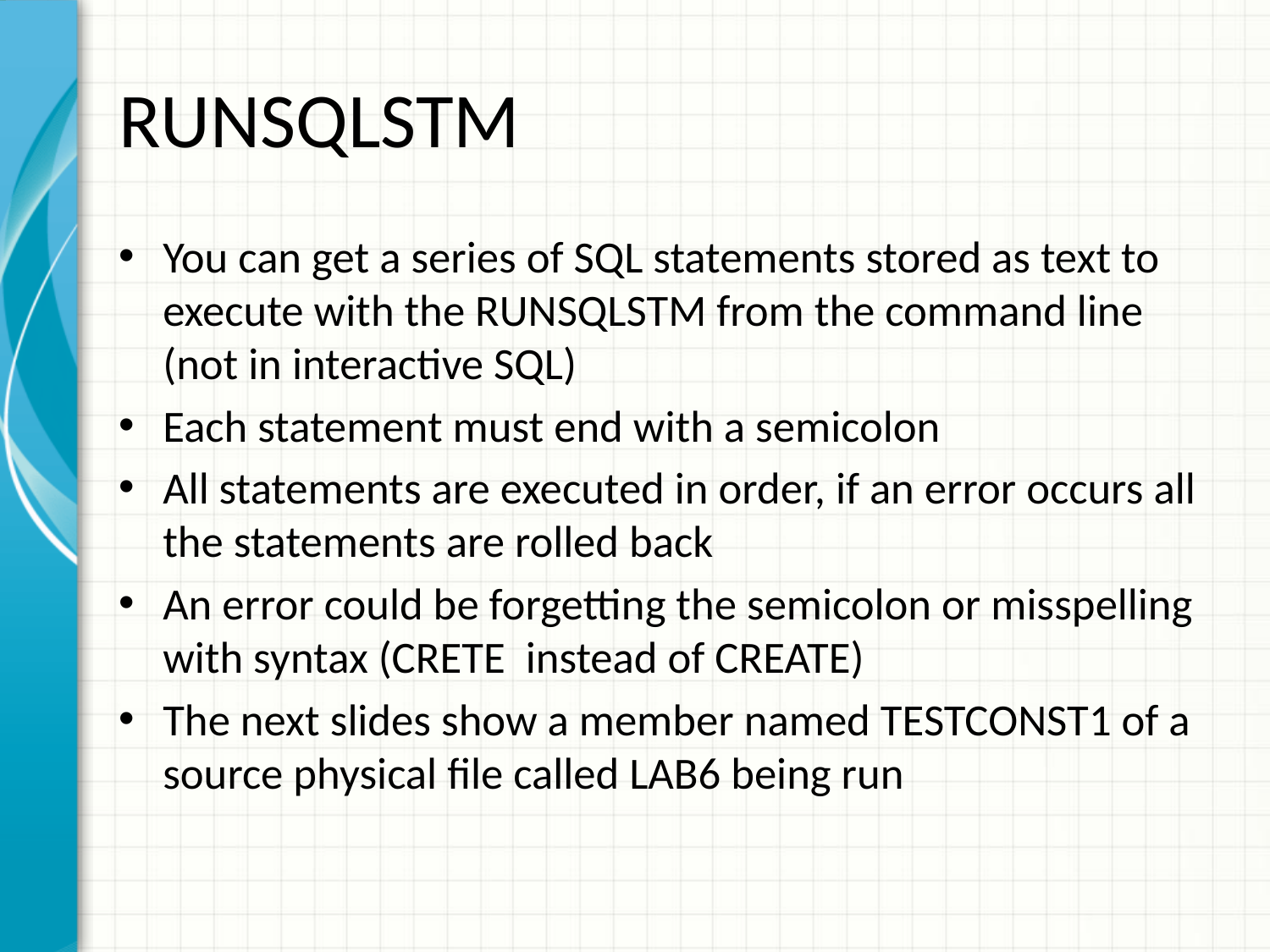

# RUNSQLSTM
You can get a series of SQL statements stored as text to execute with the RUNSQLSTM from the command line (not in interactive SQL)
Each statement must end with a semicolon
All statements are executed in order, if an error occurs all the statements are rolled back
An error could be forgetting the semicolon or misspelling with syntax (CRETE  instead of CREATE)
The next slides show a member named TESTCONST1 of a source physical file called LAB6 being run